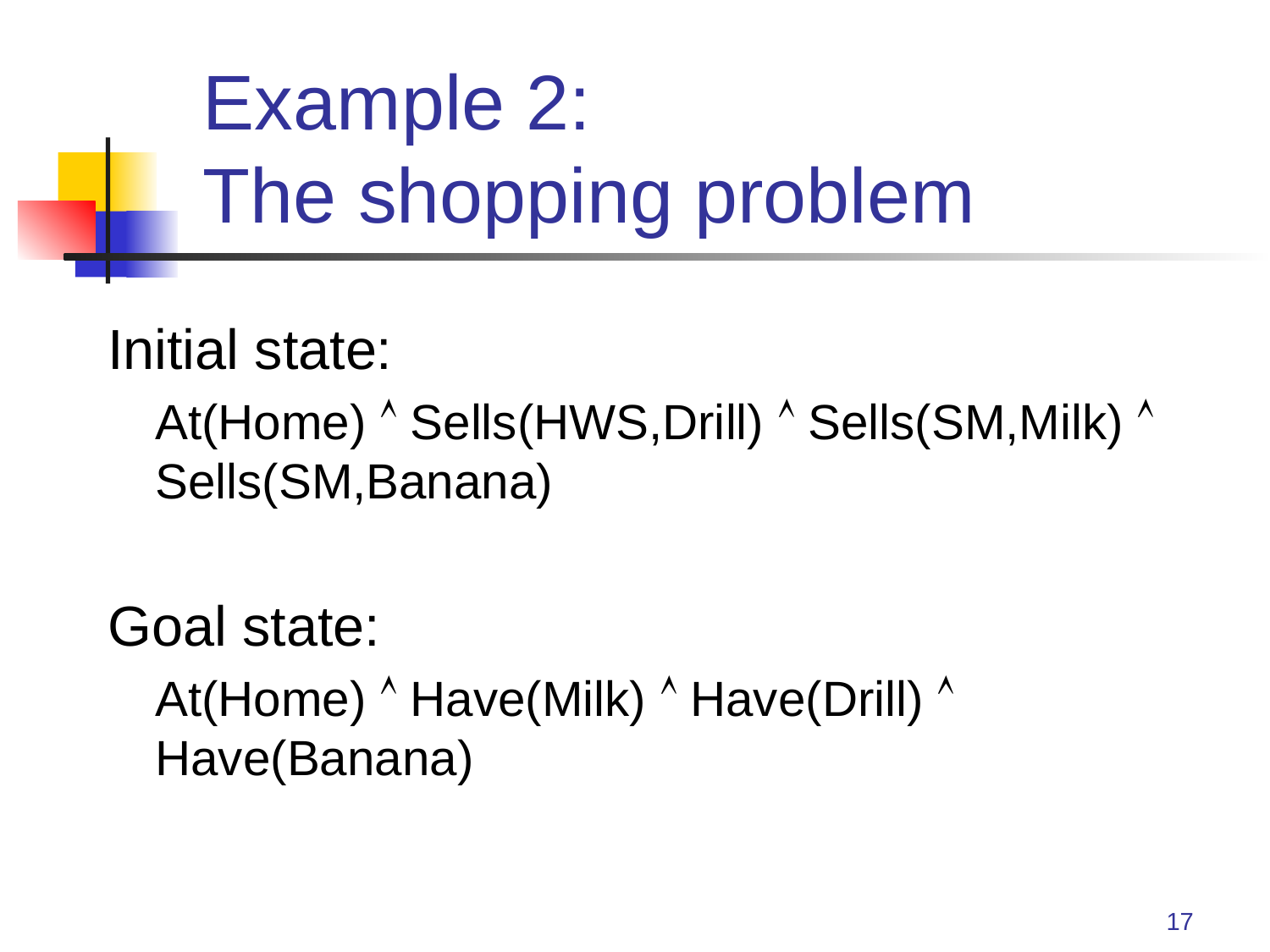

# Example 2: The shopping problem
Initial state:
	At(Home) ∧ Sells(HWS,Drill) ∧ Sells(SM,Milk) ∧ Sells(SM,Banana)

Goal state:
	At(Home) ∧ Have(Milk) ∧ Have(Drill) ∧ Have(Banana)
17